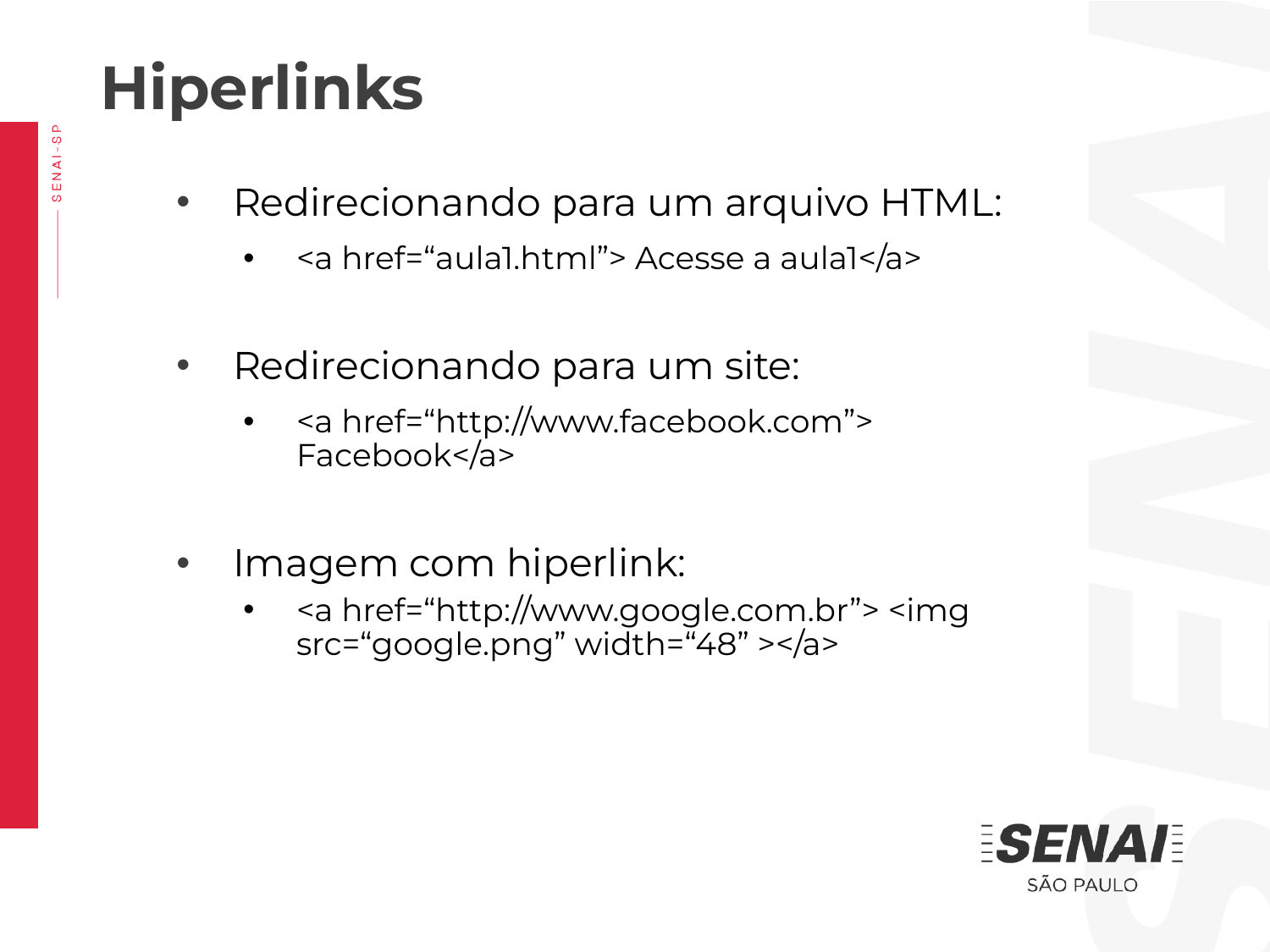

Hiperlinks
Redirecionando para um arquivo HTML:
<a href=“aula1.html”> Acesse a aula1</a>

Redirecionando para um site:
<a href=“http://www.facebook.com”> Facebook</a>

Imagem com hiperlink:
<a href=“http://www.google.com.br”> <img src=“google.png” width=“48” ></a>